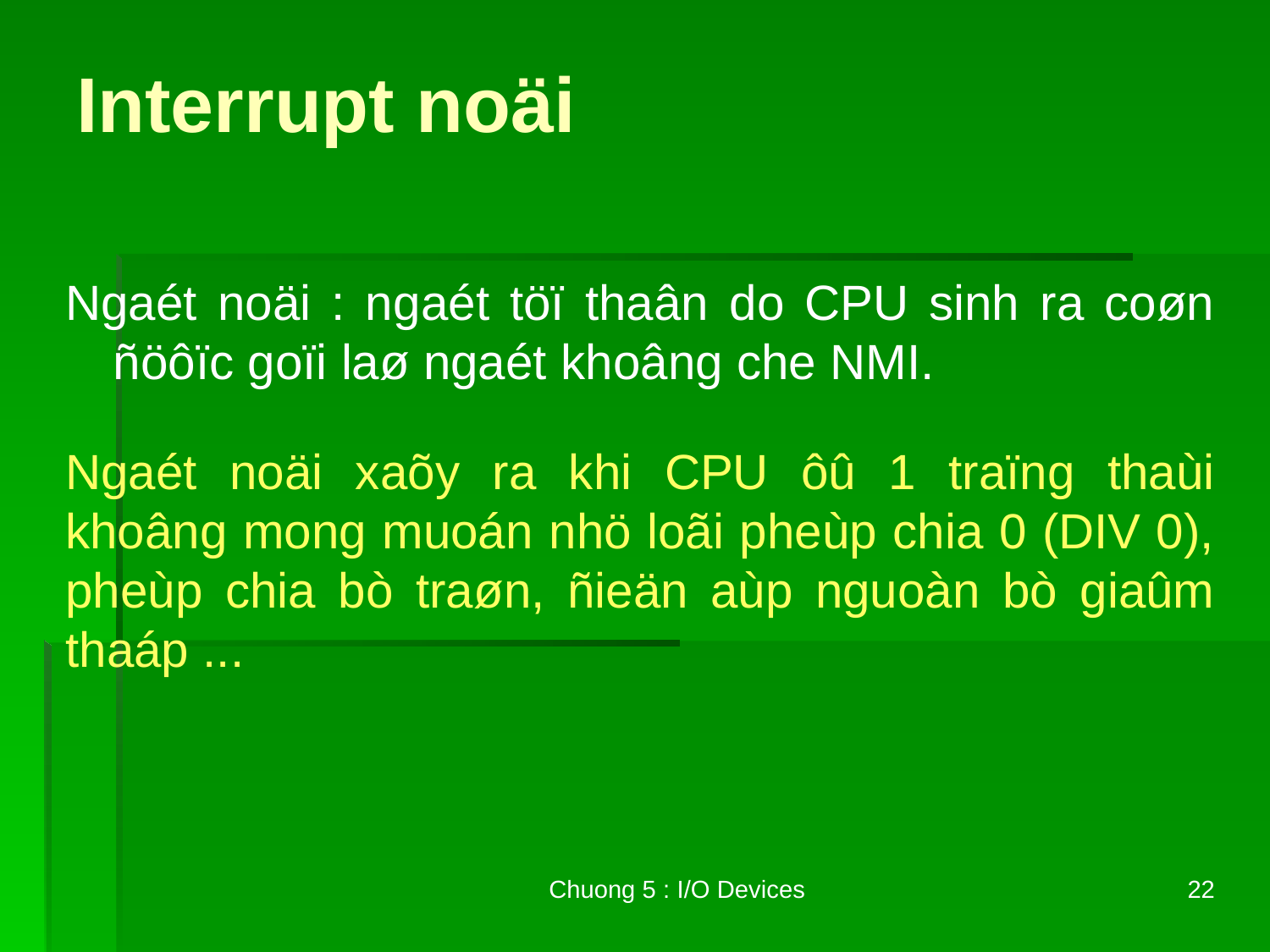

# Interrupt noäi
Ngaét noäi : ngaét töï thaân do CPU sinh ra coøn ñöôïc goïi laø ngaét khoâng che NMI.
Ngaét noäi xaõy ra khi CPU ôû 1 traïng thaùi khoâng mong muoán nhö loãi pheùp chia 0 (DIV 0), pheùp chia bò traøn, ñieän aùp nguoàn bò giaûm thaáp ...
Chuong 5 : I/O Devices
22